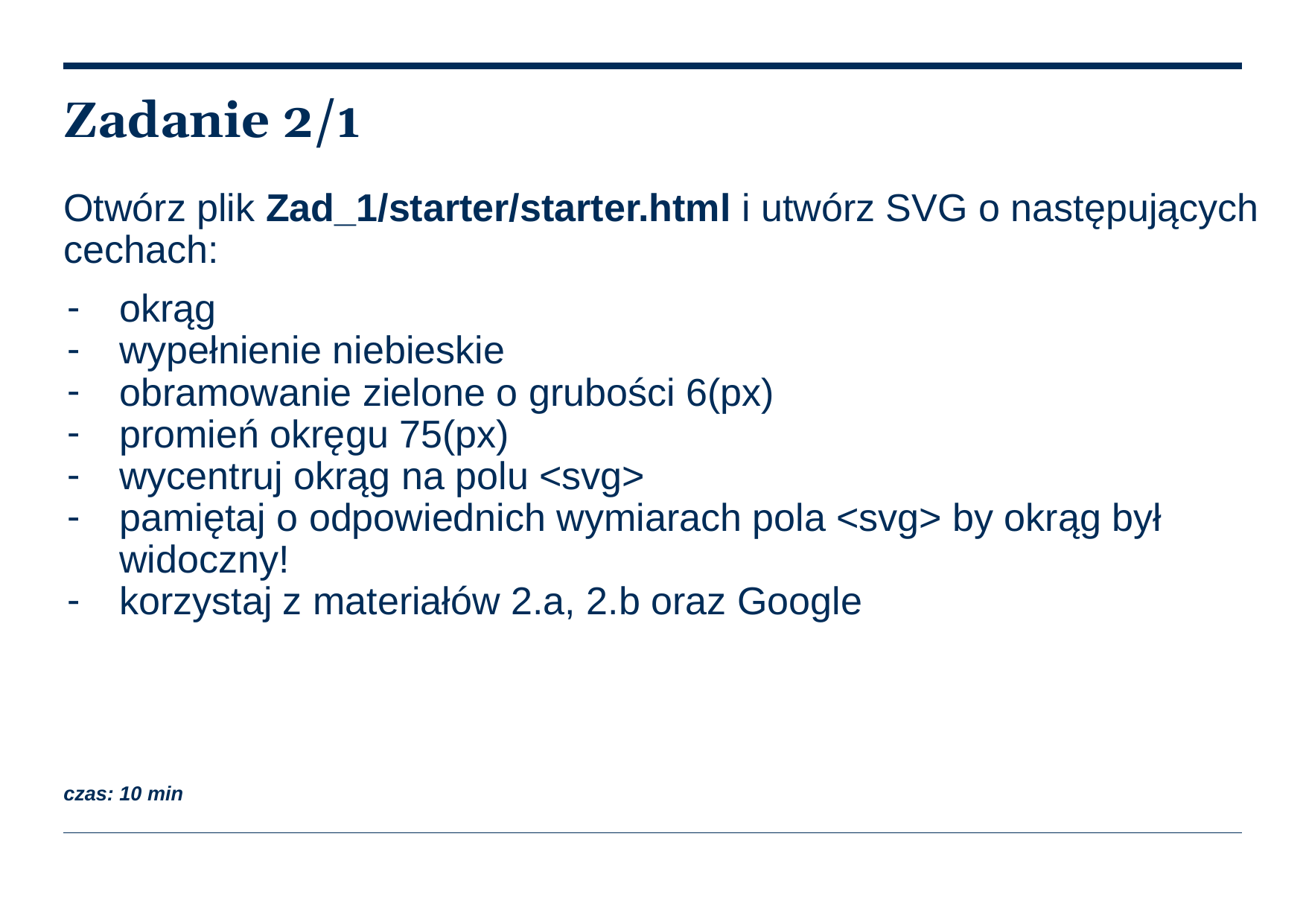

# Zadanie 2/1
Otwórz plik Zad_1/starter/starter.html i utwórz SVG o następujących cechach:
okrąg
wypełnienie niebieskie
obramowanie zielone o grubości 6(px)
promień okręgu 75(px)
wycentruj okrąg na polu <svg>
pamiętaj o odpowiednich wymiarach pola <svg> by okrąg był widoczny!
korzystaj z materiałów 2.a, 2.b oraz Google
czas: 10 min